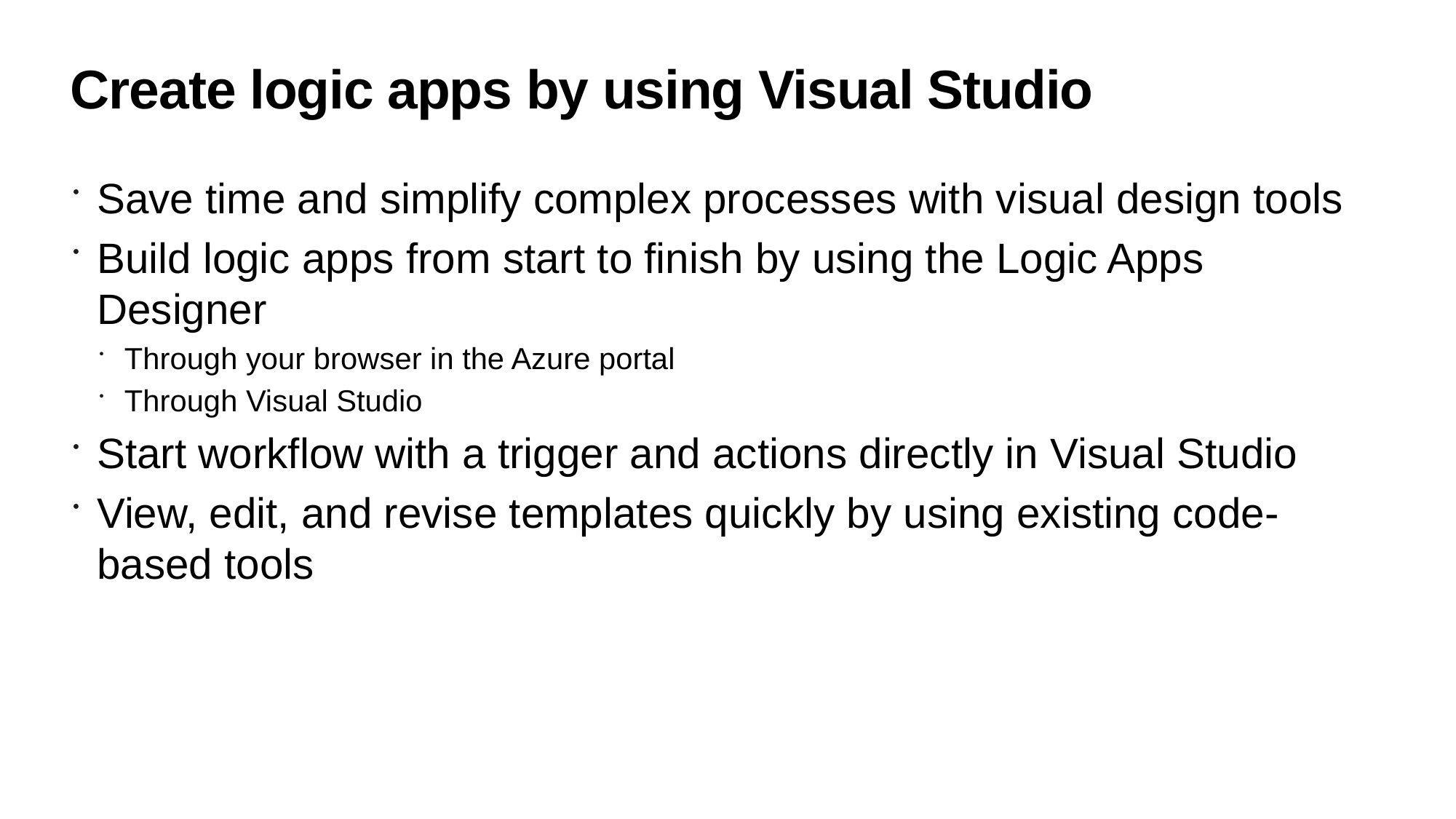

# Create logic apps by using Visual Studio
Save time and simplify complex processes with visual design tools
Build logic apps from start to finish by using the Logic Apps Designer
Through your browser in the Azure portal
Through Visual Studio
Start workflow with a trigger and actions directly in Visual Studio
View, edit, and revise templates quickly by using existing code-based tools